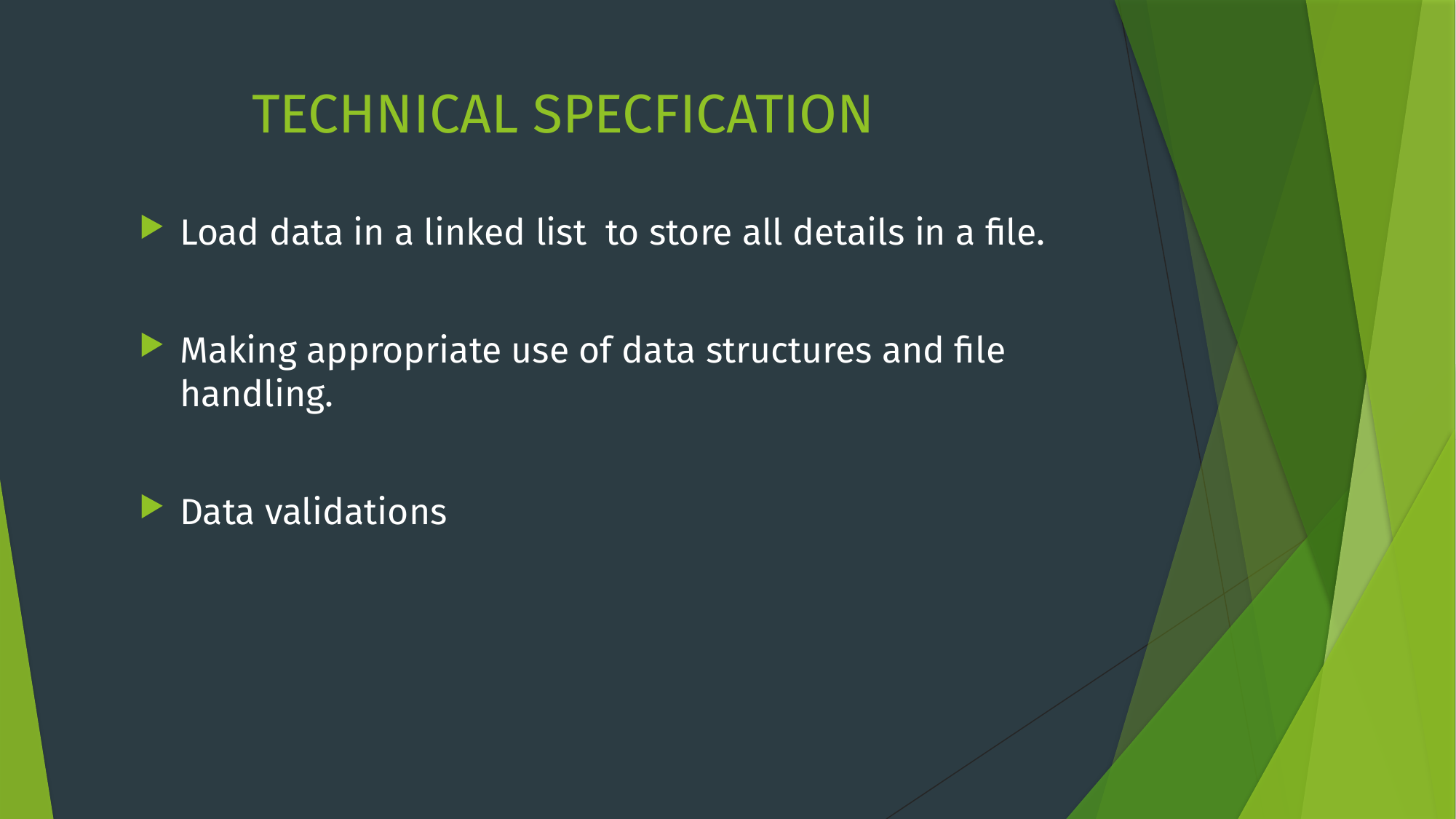

# TECHNICAL SPECFICATION
Load data in a linked list  to store all details in a file.

Making appropriate use of data structures and file handling.

Data validations